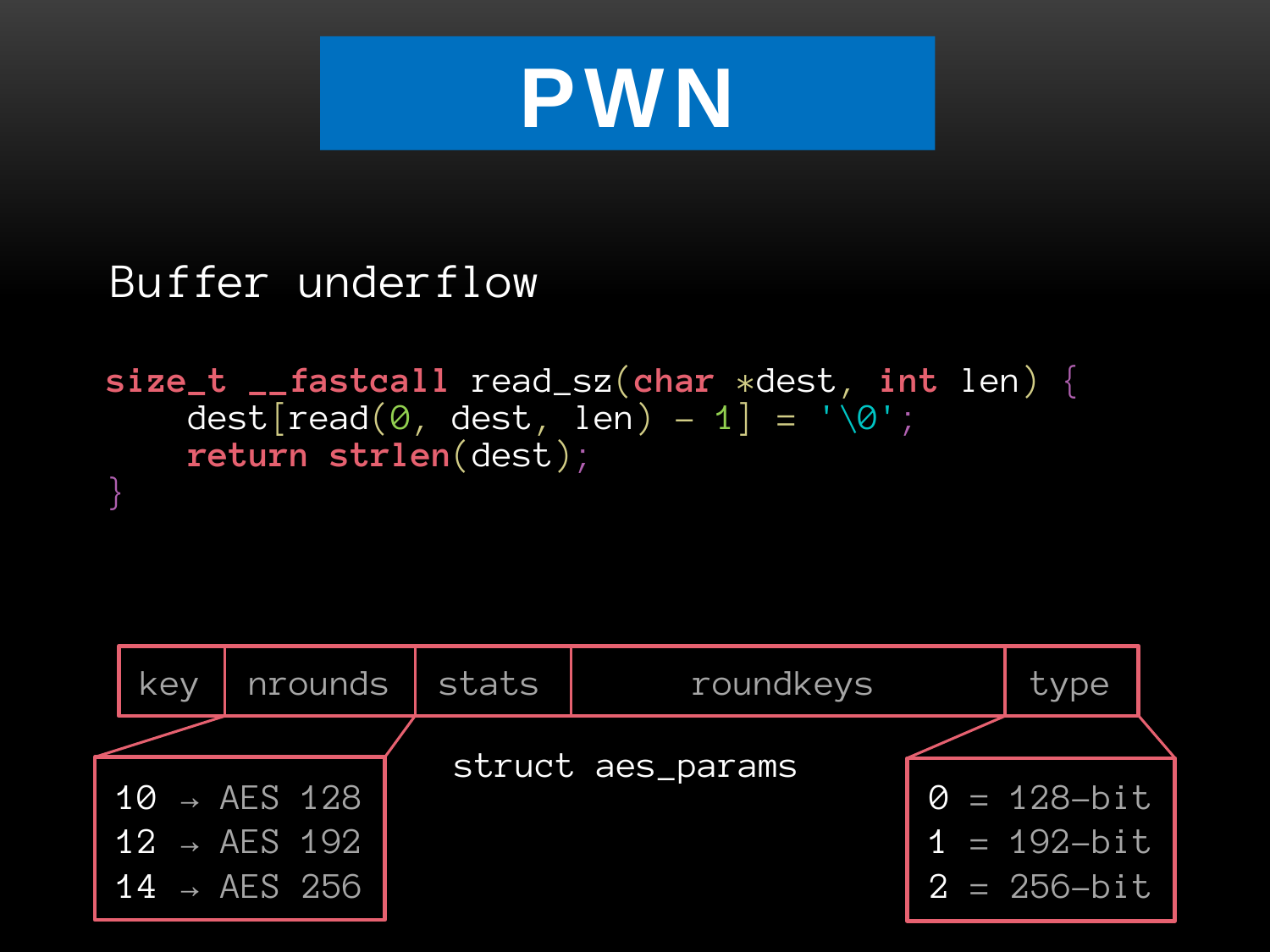

PWN
Buffer underflow
| size\_t \_\_fastcall read\_sz(char \*dest, int len) { dest[read(0, dest, len) - 1] = '\0'; return strlen(dest); } |
| --- |

key
nrounds
stats
roundkeys
type
struct aes_params

10 → AES 128
12 → AES 192
14 → AES 256
0 = 128-bit
1 = 192-bit
2 = 256-bit